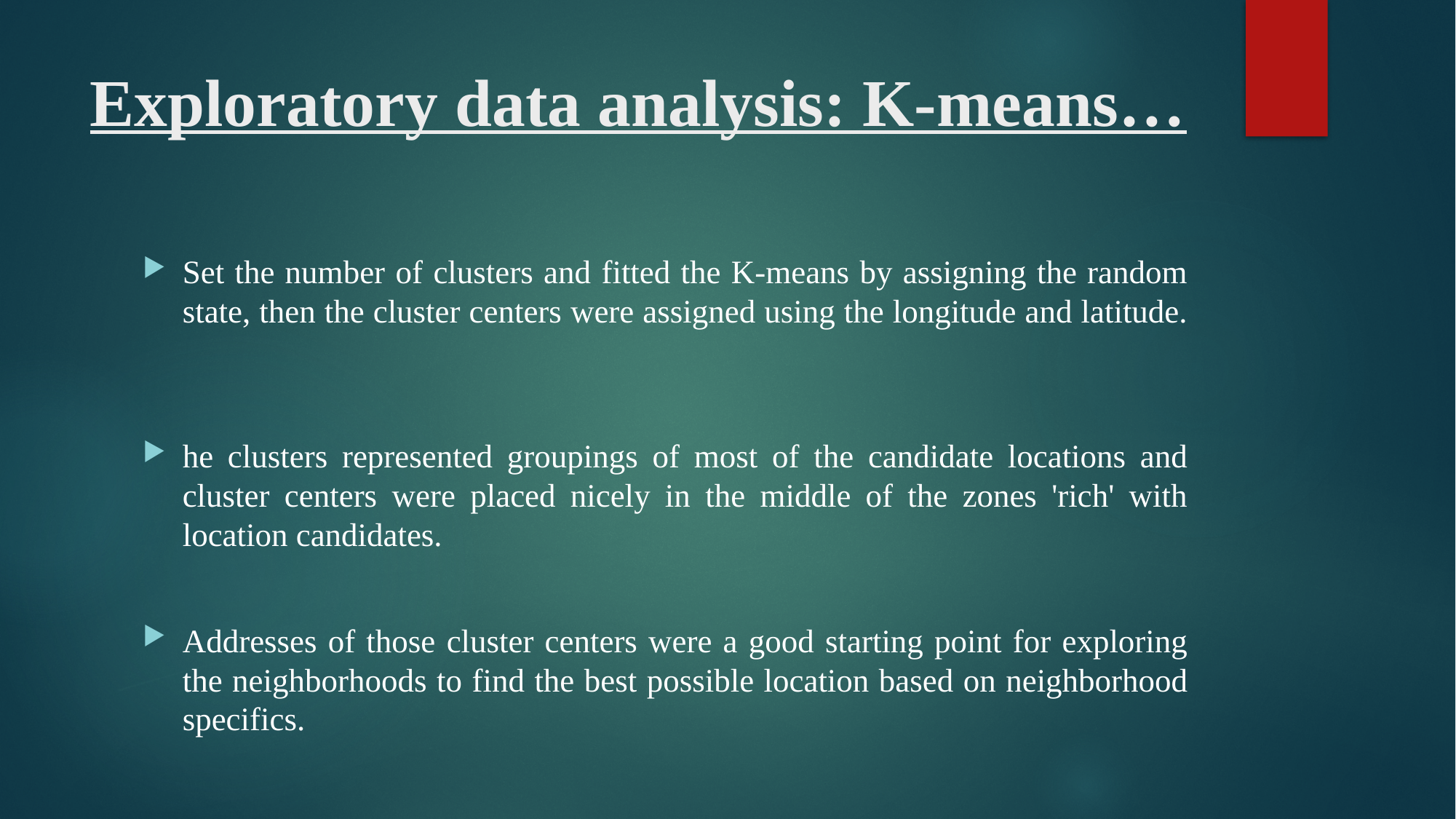

# Exploratory data analysis: K-means…
Set the number of clusters and fitted the K-means by assigning the random state, then the cluster centers were assigned using the longitude and latitude.

he clusters represented groupings of most of the candidate locations and cluster centers were placed nicely in the middle of the zones 'rich' with location candidates.

Addresses of those cluster centers were a good starting point for exploring the neighborhoods to find the best possible location based on neighborhood specifics.